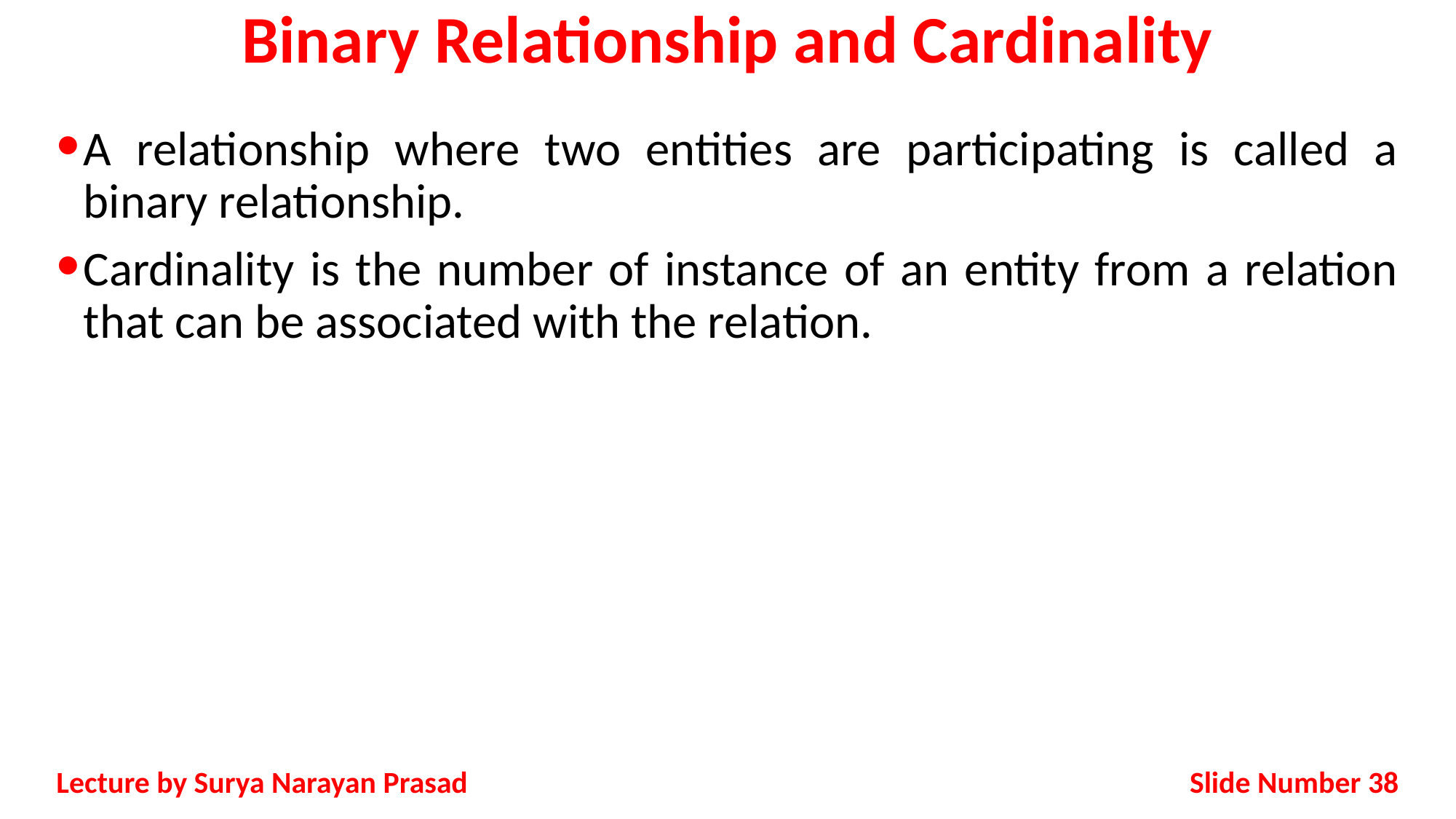

# Binary Relationship and Cardinality
A relationship where two entities are participating is called a binary relationship.
Cardinality is the number of instance of an entity from a relation that can be associated with the relation.

Slide Number 38
Lecture by Surya Narayan Prasad